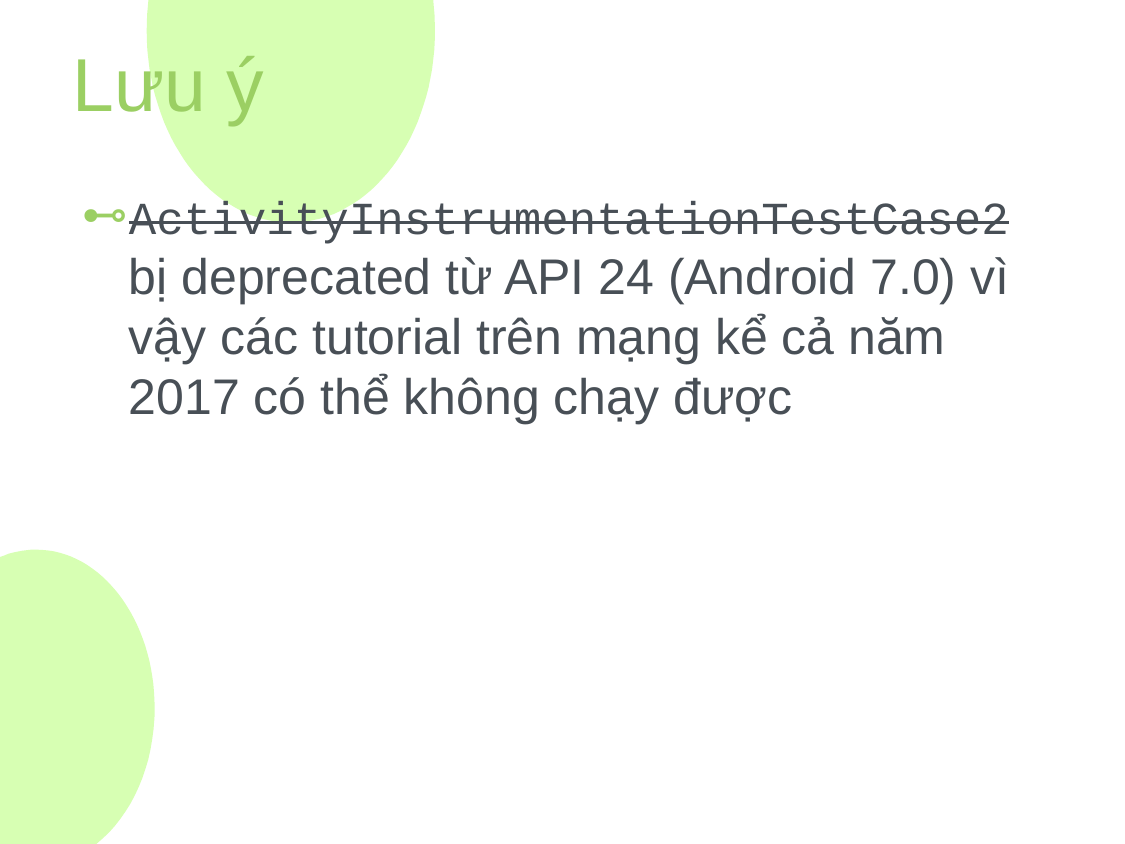

# Lưu ý
ActivityInstrumentationTestCase2 bị deprecated từ API 24 (Android 7.0) vì vậy các tutorial trên mạng kể cả năm 2017 có thể không chạy được